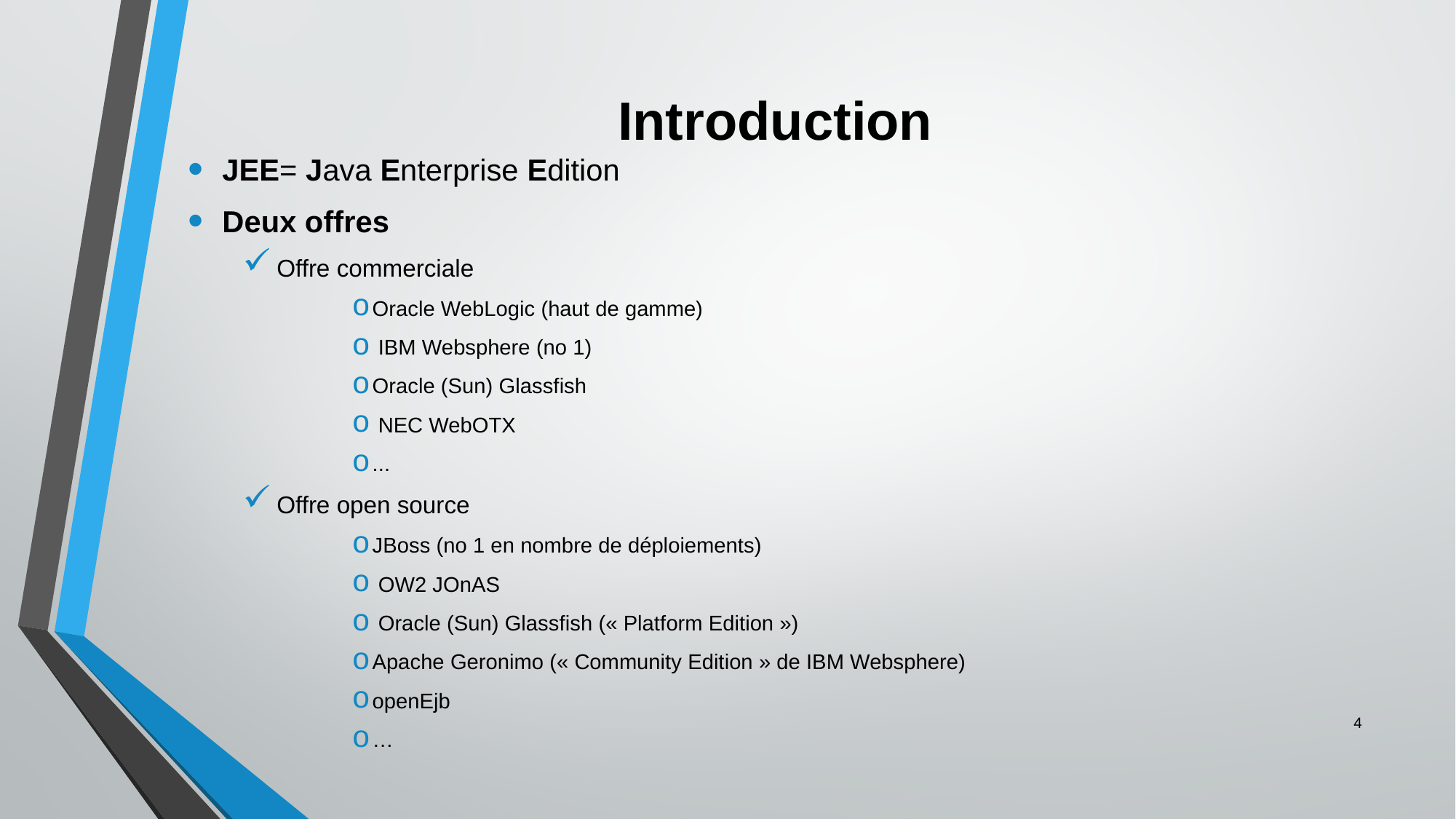

# Introduction
JEE= Java Enterprise Edition
Deux offres
Offre commerciale
Oracle WebLogic (haut de gamme)
 IBM Websphere (no 1)
Oracle (Sun) Glassfish
 NEC WebOTX
...
Offre open source
JBoss (no 1 en nombre de déploiements)
 OW2 JOnAS
 Oracle (Sun) Glassfish (« Platform Edition »)
Apache Geronimo (« Community Edition » de IBM Websphere)
openEjb
…

4